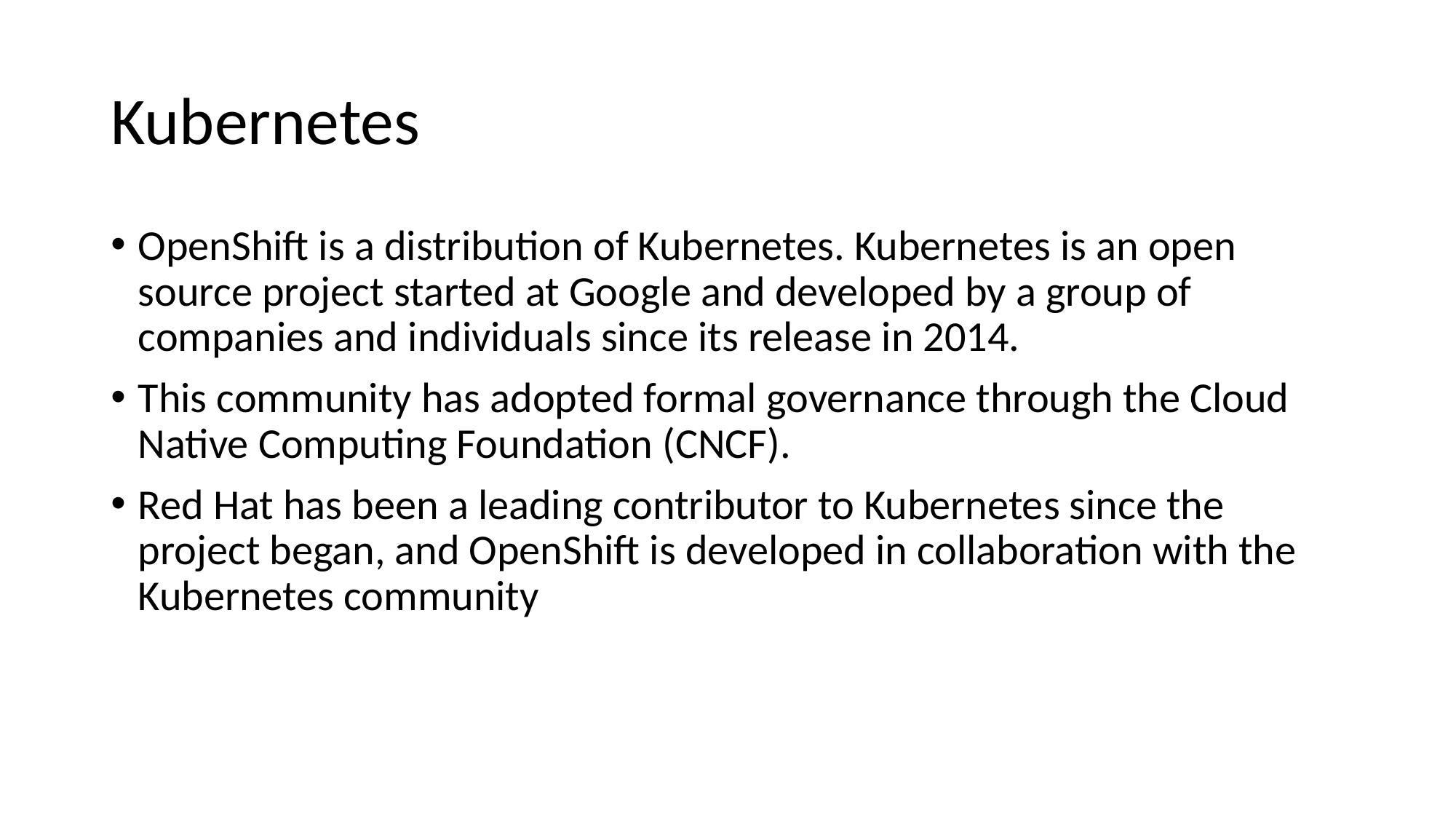

# Kubernetes
OpenShift is a distribution of Kubernetes. Kubernetes is an open source project started at Google and developed by a group of companies and individuals since its release in 2014.
This community has adopted formal governance through the Cloud Native Computing Foundation (CNCF).
Red Hat has been a leading contributor to Kubernetes since the project began, and OpenShift is developed in collaboration with the Kubernetes community